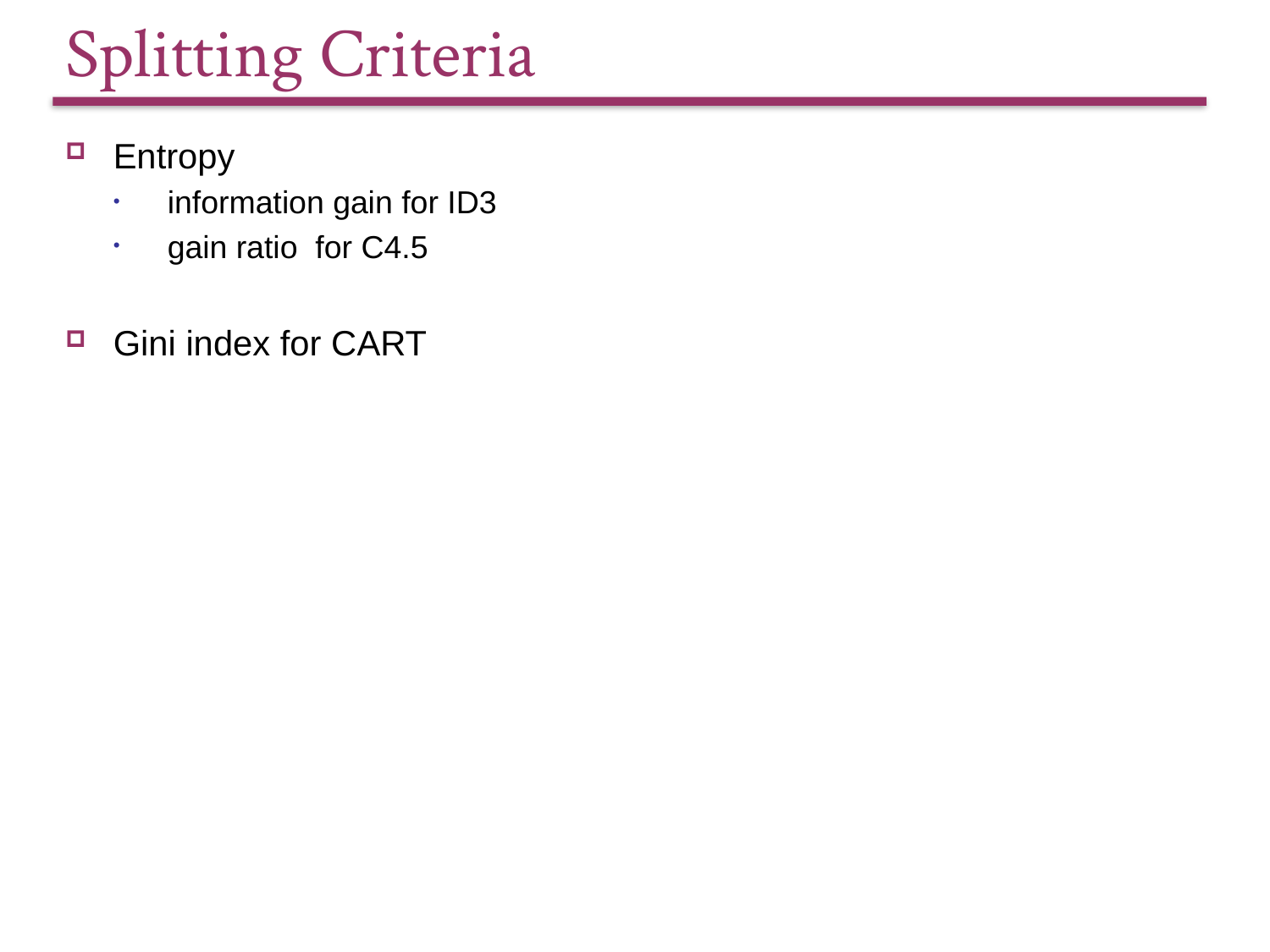

# Splitting Criteria
Entropy
 information gain for ID3
 gain ratio  for C4.5

Gini index for CART